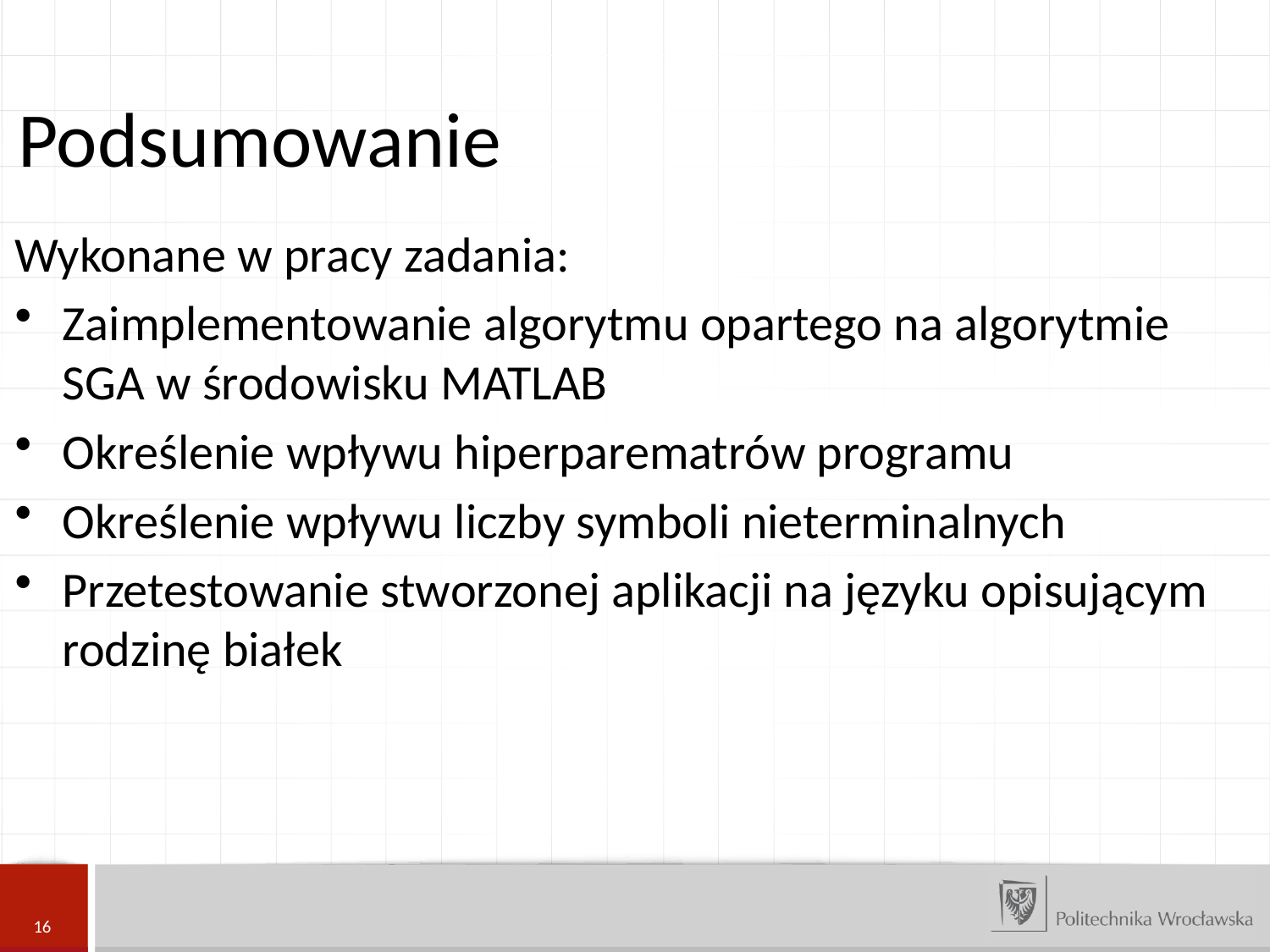

Podsumowanie
Wykonane w pracy zadania:
Zaimplementowanie algorytmu opartego na algorytmie SGA w środowisku MATLAB
Określenie wpływu hiperparematrów programu
Określenie wpływu liczby symboli nieterminalnych
Przetestowanie stworzonej aplikacji na języku opisującym rodzinę białek